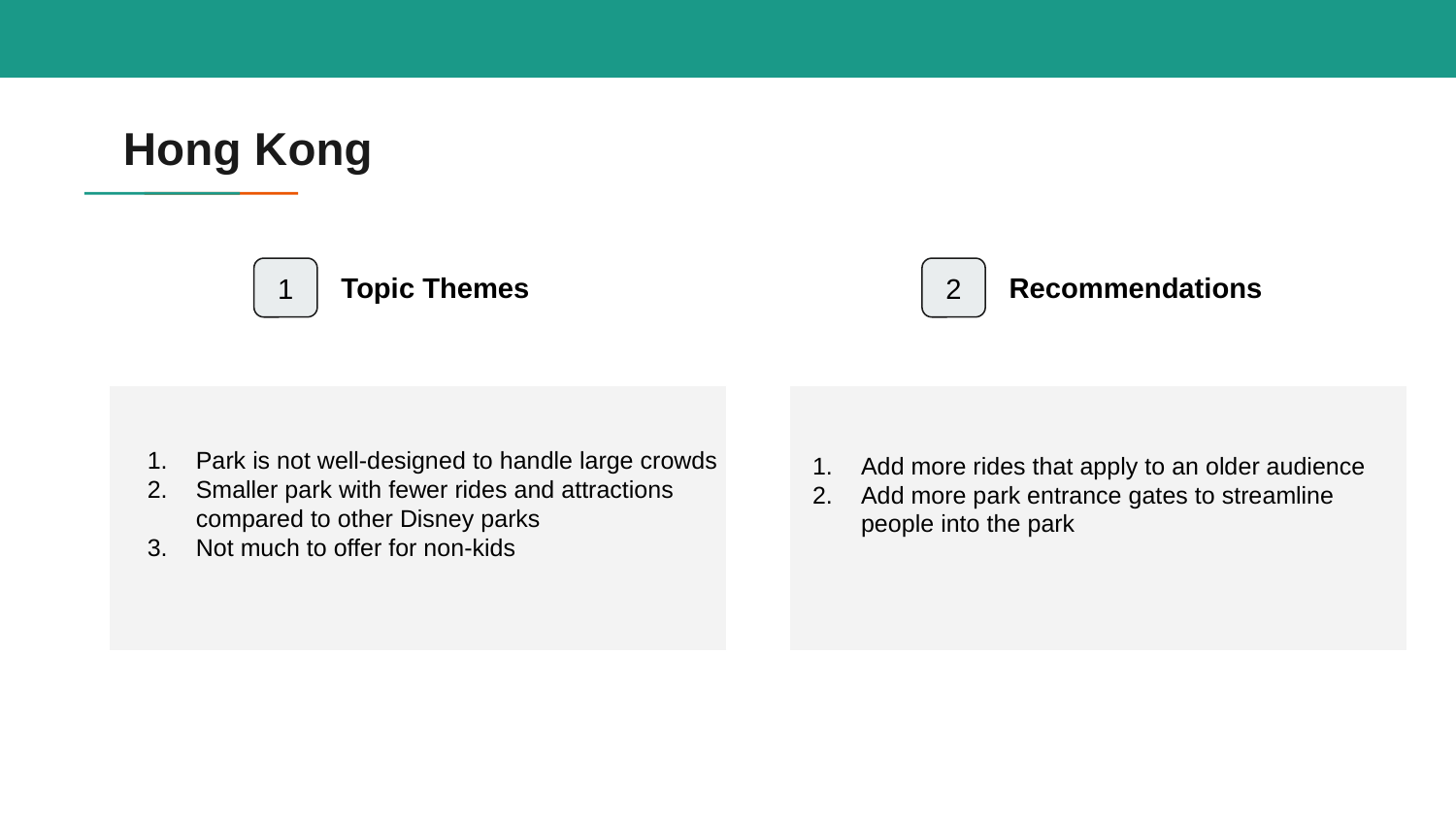

# Hong Kong
Topic Themes
Recommendations
1
2

Park is not well-designed to handle large crowds
Smaller park with fewer rides and attractions compared to other Disney parks
Not much to offer for non-kids

Add more rides that apply to an older audience
Add more park entrance gates to streamline people into the park